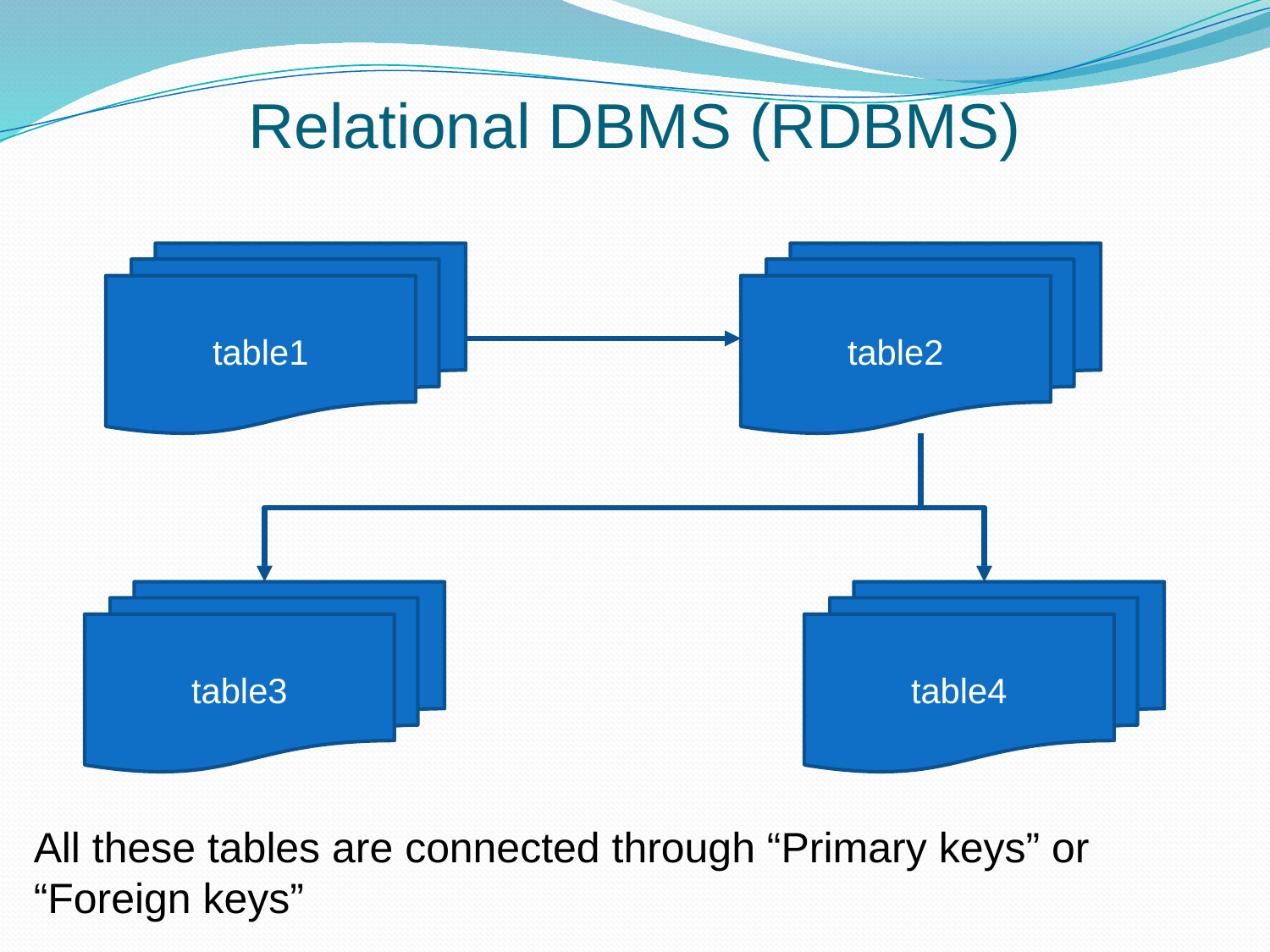

Relational DBMS (RDBMS)
table1
table2
table3
table4
All these tables are connected through “Primary keys” or “Foreign keys”